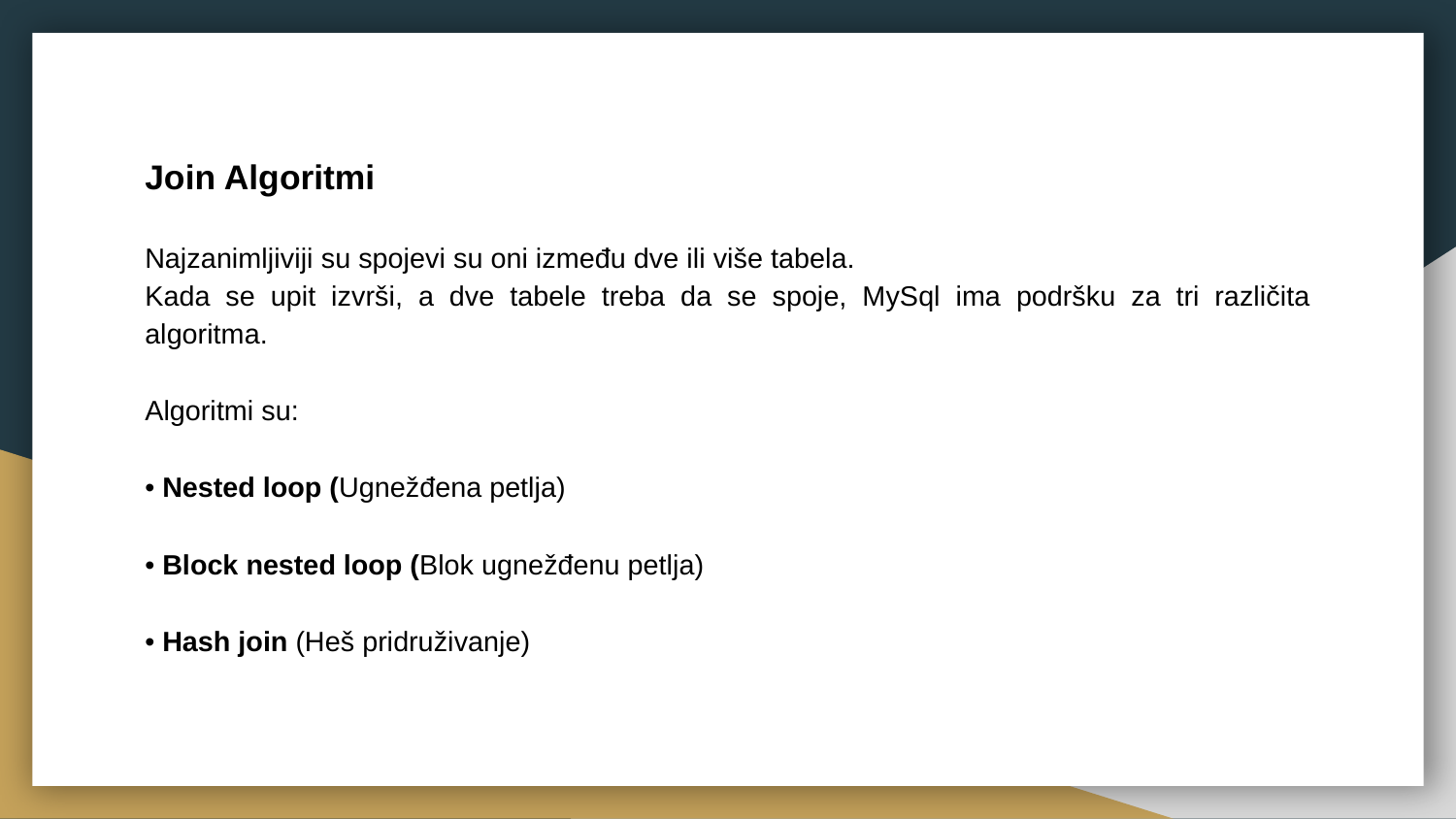

# Join Algoritmi

Najzanimljiviji su spojevi su oni između dve ili više tabela.
Kada se upit izvrši, a dve tabele treba da se spoje, MySql ima podršku za tri različita algoritma.

Algoritmi su:

• Nested loop (Ugnežđena petlja)

• Block nested loop (Blok ugnežđenu petlja)

• Hash join (Heš pridruživanje)